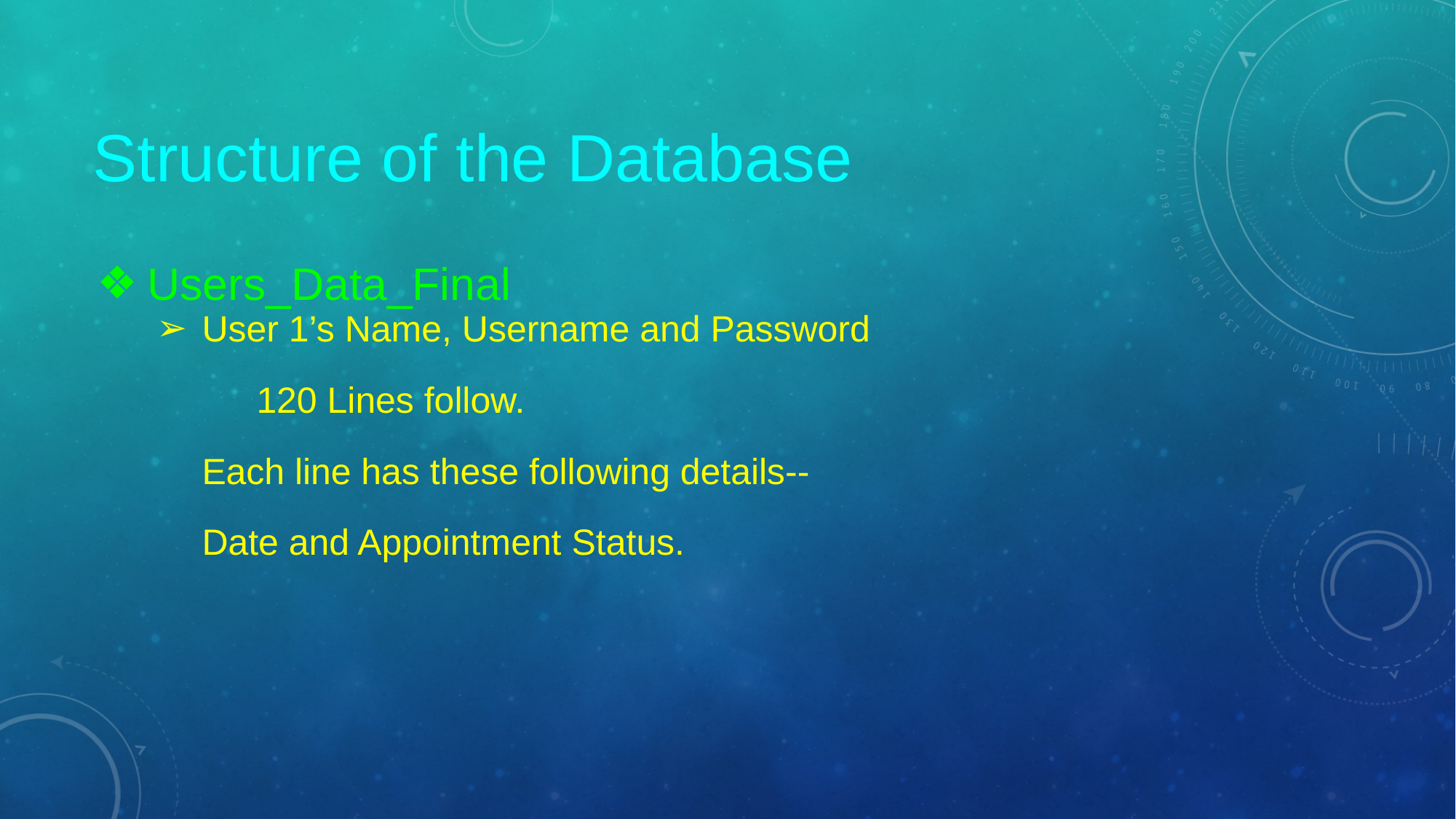

# Structure of the Database
Users_Data_Final
User 1’s Name, Username and Password
	120 Lines follow.
Each line has these following details--
Date and Appointment Status.